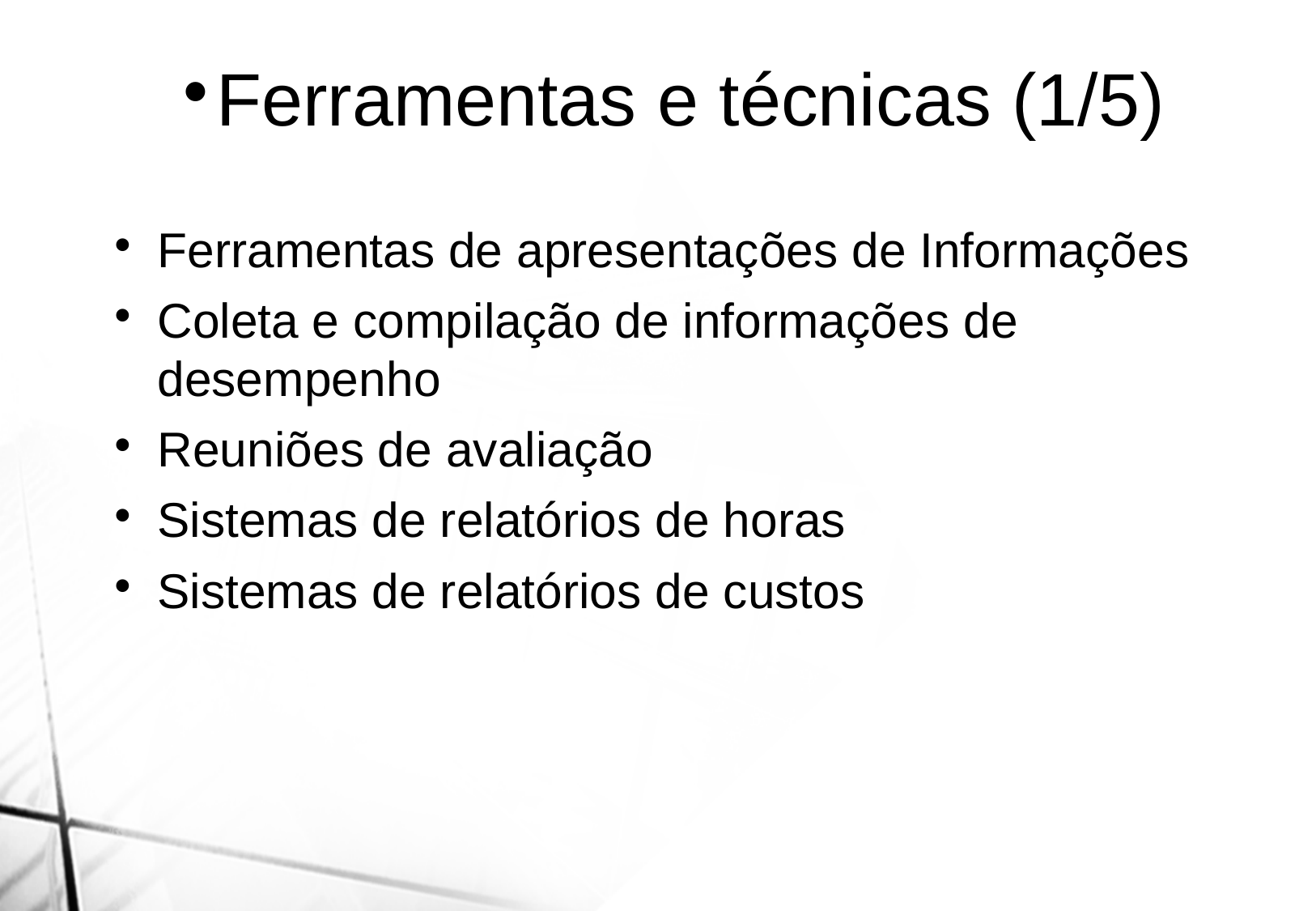

Ferramentas e técnicas (1/5)
Ferramentas de apresentações de Informações
Coleta e compilação de informações de desempenho
Reuniões de avaliação
Sistemas de relatórios de horas
Sistemas de relatórios de custos